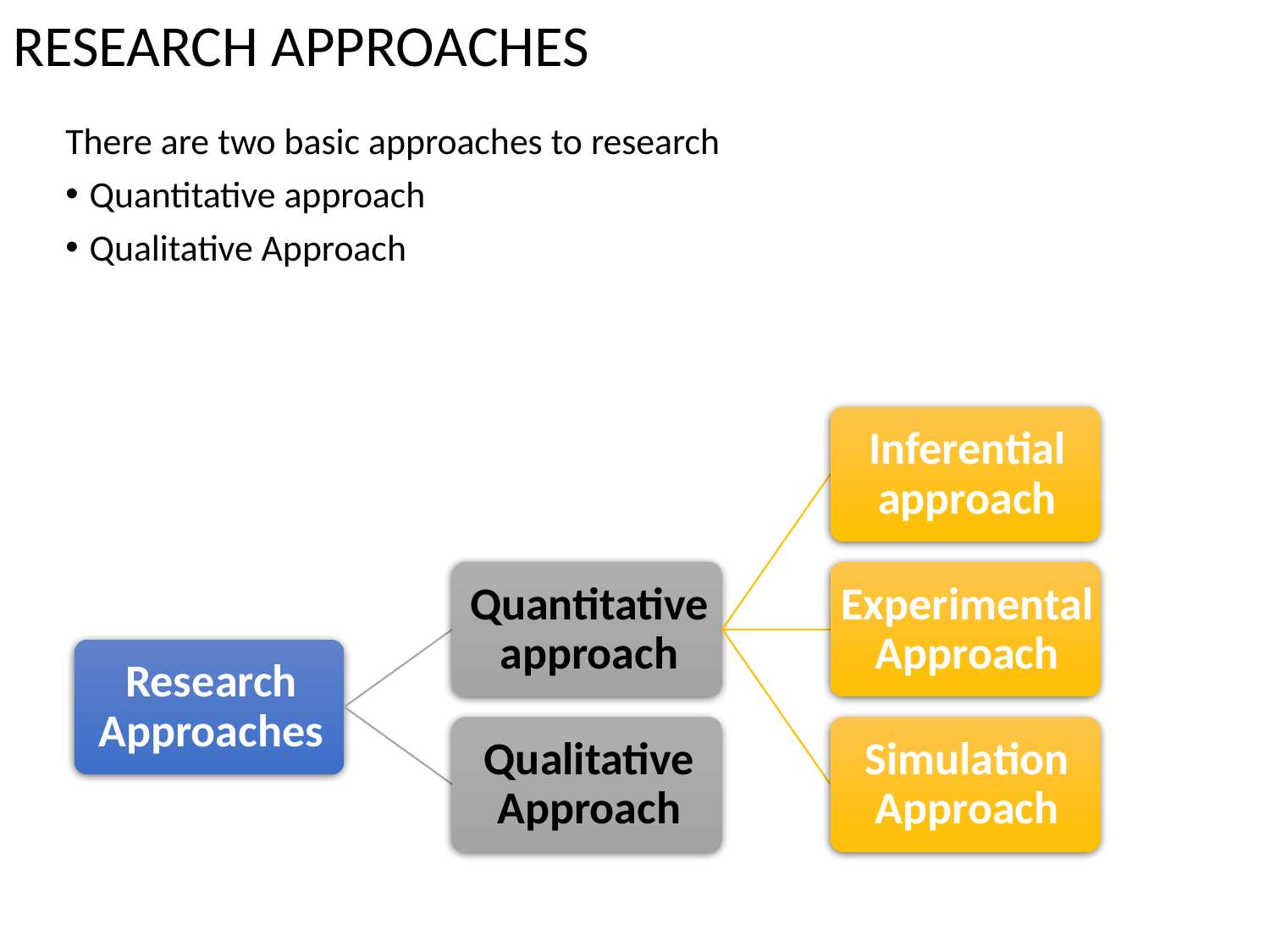

# RESEARCH APPROACHES
There are two basic approaches to research
Quantitative approach
Qualitative Approach
Research Approaches

Quantitative approach

Inferential approach

Experimental Approach

Simulation Approach

Qualitative Approach